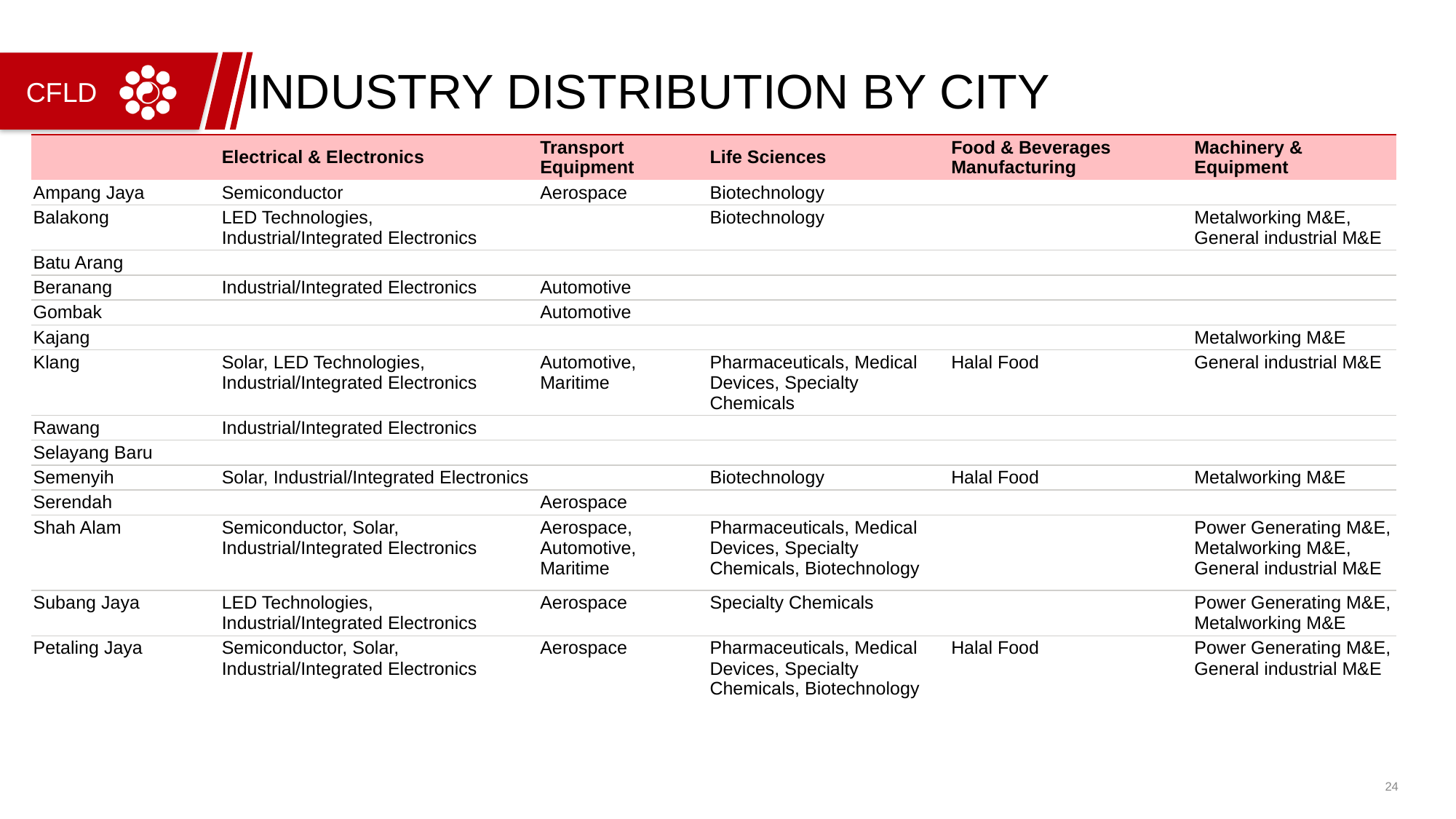

# Industry distribution by city
|  | Electrical & Electronics | Transport Equipment | Life Sciences | Food & Beverages Manufacturing | Machinery & Equipment |
| --- | --- | --- | --- | --- | --- |
| Ampang Jaya | Semiconductor | Aerospace | Biotechnology |  |  |
| Balakong | LED Technologies, Industrial/Integrated Electronics |  | Biotechnology |  | Metalworking M&E, General industrial M&E |
| Batu Arang |  |  |  |  |  |
| Beranang | Industrial/Integrated Electronics | Automotive |  |  |  |
| Gombak |  | Automotive |  |  |  |
| Kajang |  |  |  |  | Metalworking M&E |
| Klang | Solar, LED Technologies, Industrial/Integrated Electronics | Automotive, Maritime | Pharmaceuticals, Medical Devices, Specialty Chemicals | Halal Food | General industrial M&E |
| Rawang | Industrial/Integrated Electronics |  |  |  |  |
| Selayang Baru |  |  |  |  |  |
| Semenyih | Solar, Industrial/Integrated Electronics |  | Biotechnology | Halal Food | Metalworking M&E |
| Serendah |  | Aerospace |  |  |  |
| Shah Alam | Semiconductor, Solar, Industrial/Integrated Electronics | Aerospace, Automotive, Maritime | Pharmaceuticals, Medical Devices, Specialty Chemicals, Biotechnology |  | Power Generating M&E, Metalworking M&E, General industrial M&E |
| Subang Jaya | LED Technologies, Industrial/Integrated Electronics | Aerospace | Specialty Chemicals |  | Power Generating M&E, Metalworking M&E |
| Petaling Jaya | Semiconductor, Solar, Industrial/Integrated Electronics | Aerospace | Pharmaceuticals, Medical Devices, Specialty Chemicals, Biotechnology | Halal Food | Power Generating M&E, General industrial M&E |